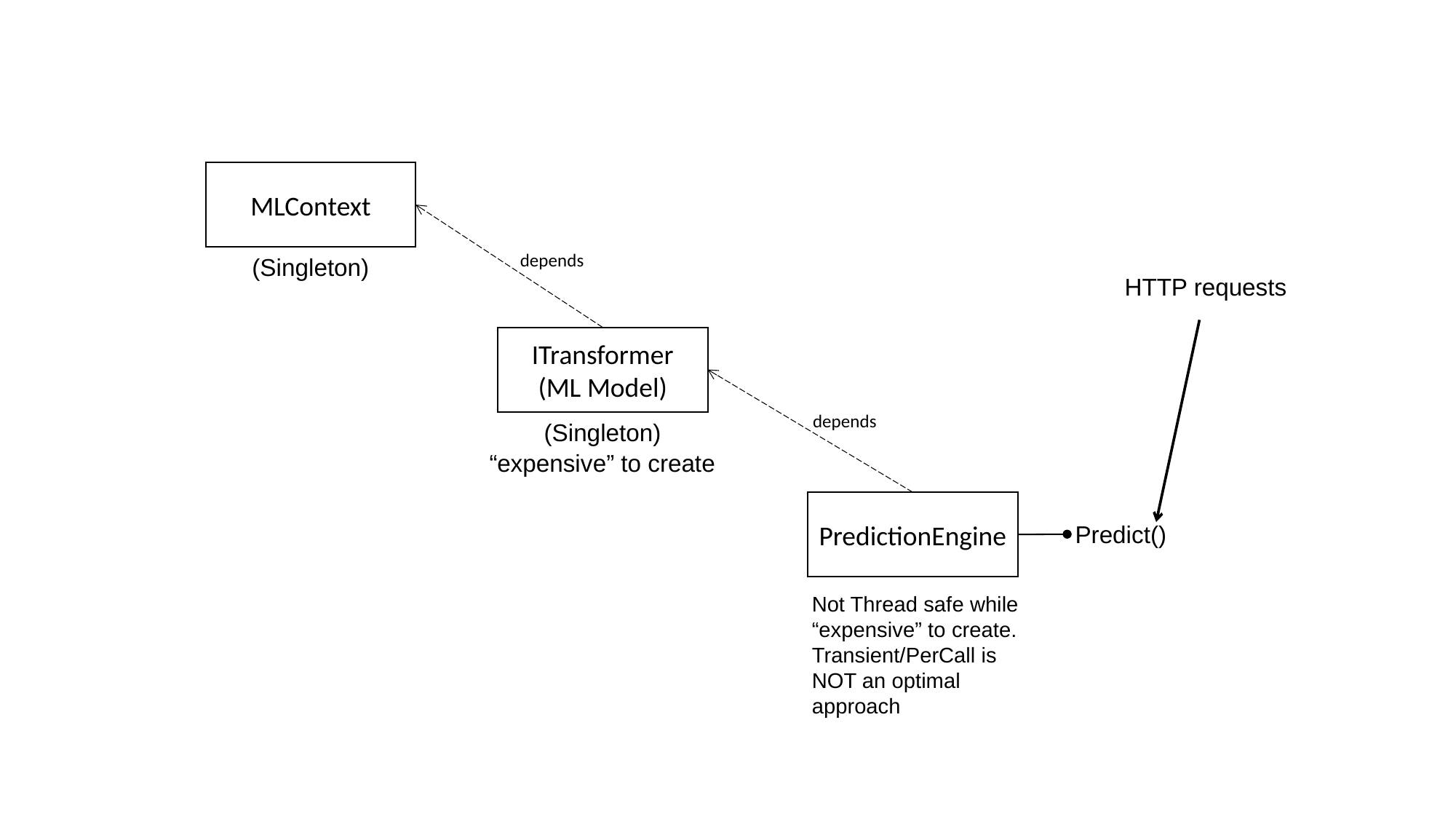

MLContext
depends
(Singleton)
HTTP requests
ITransformer
(ML Model)
depends
(Singleton)
“expensive” to create
PredictionEngine
Predict()
Not Thread safe while “expensive” to create.
Transient/PerCall is NOT an optimal approach